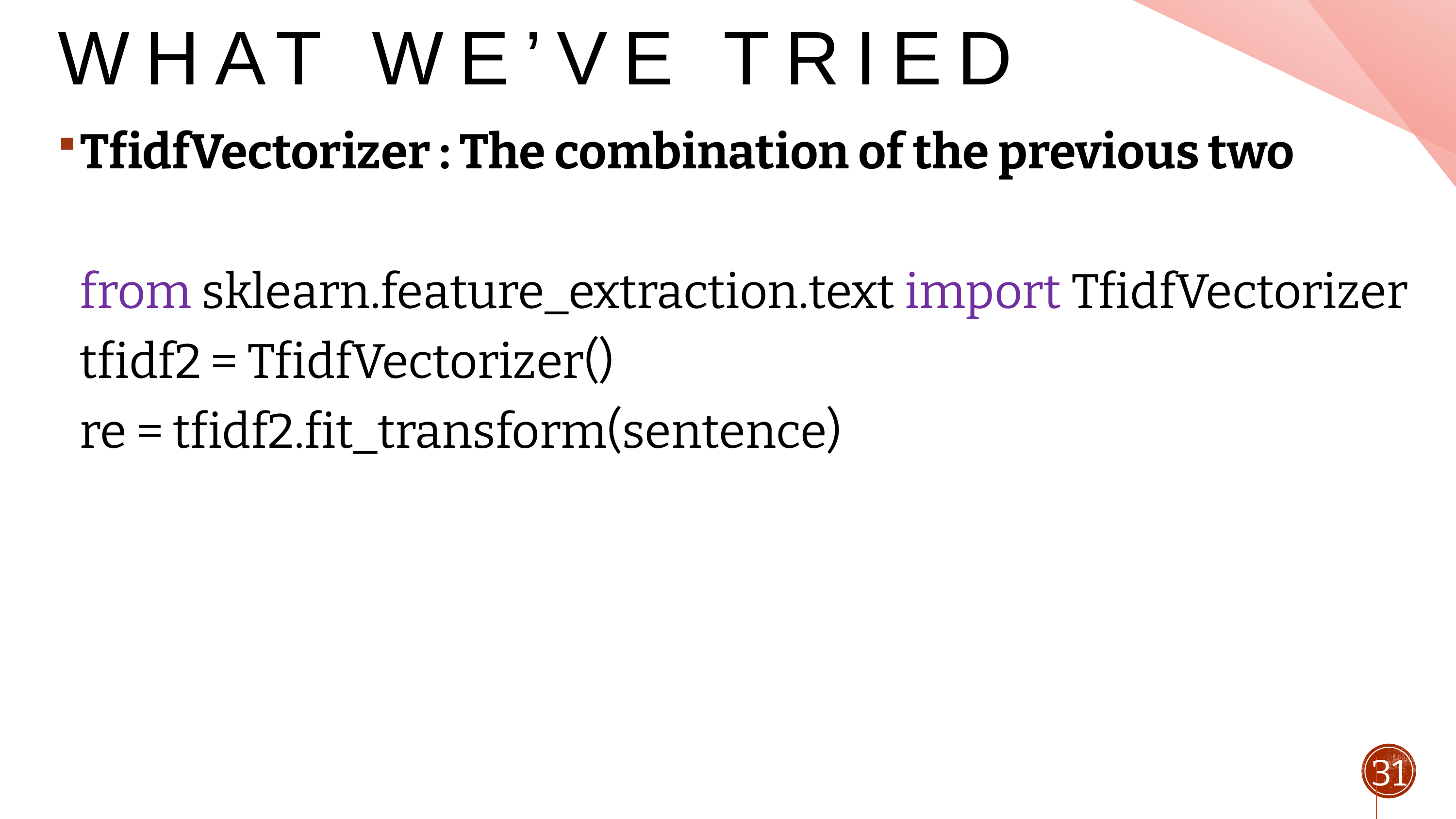

# What we’ve tried
TfidfVectorizer : The combination of the previous two
from sklearn.feature_extraction.text import TfidfVectorizer
tfidf2 = TfidfVectorizer()
re = tfidf2.fit_transform(sentence)

31